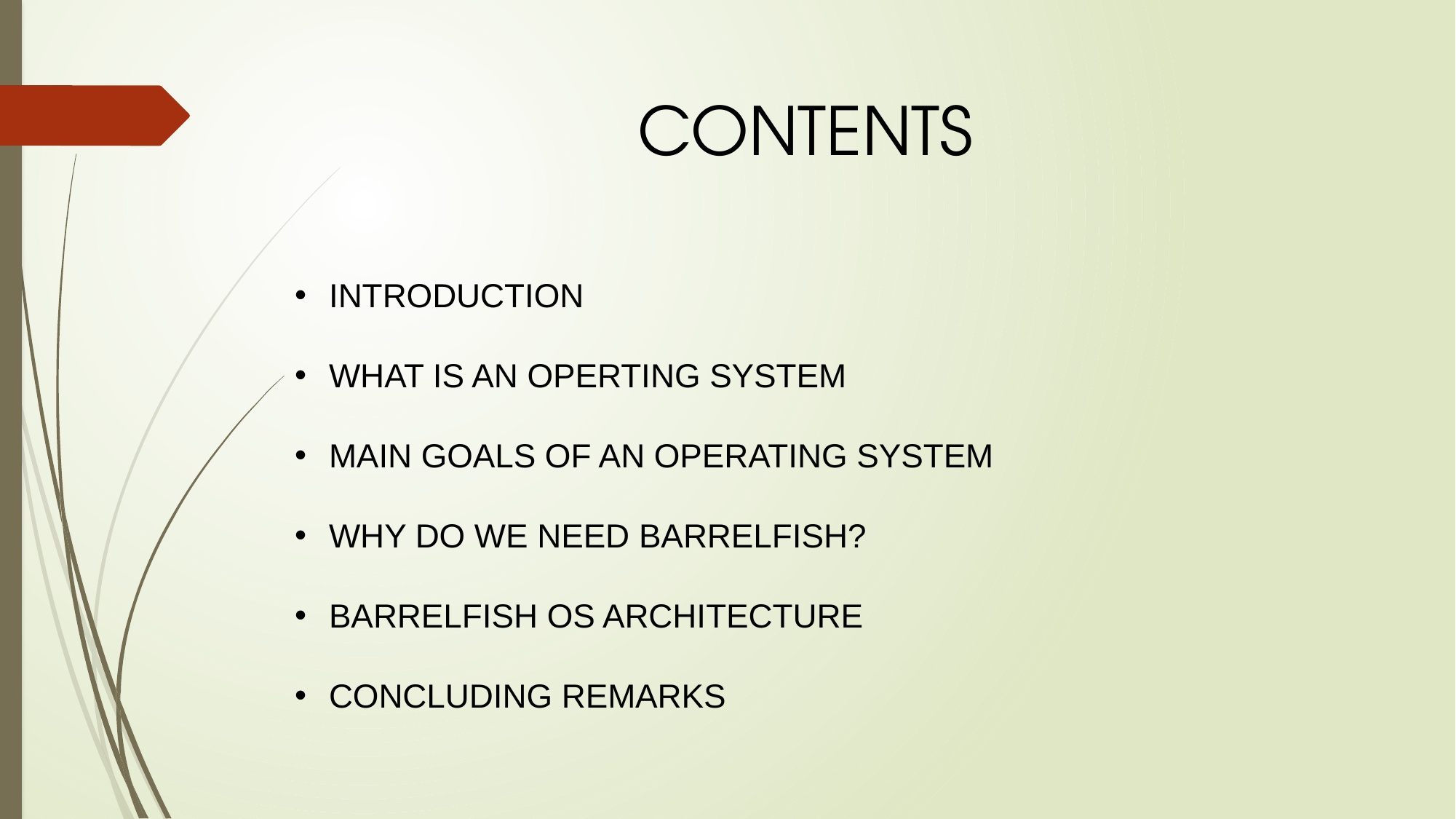

CONTENTS

INTRODUCTION
WHAT IS AN OPERTING SYSTEM
MAIN GOALS OF AN OPERATING SYSTEM
WHY DO WE NEED BARRELFISH?
BARRELFISH OS ARCHITECTURE
CONCLUDING REMARKS